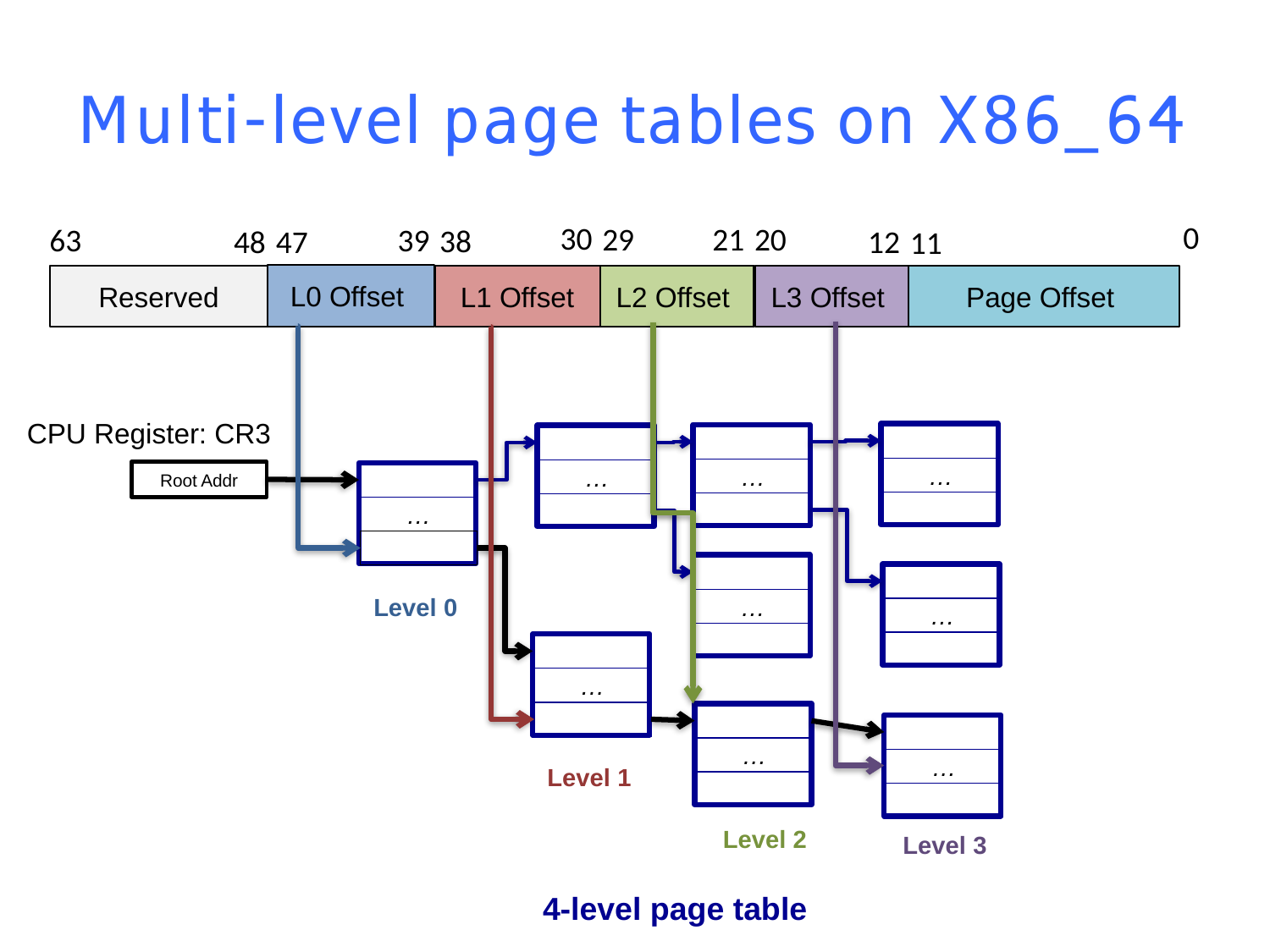

# Multi-level page tables on X86_64
0
30
21
29
20
63
39
38
48
12
47
11
L0 Offset
Reserved
L1 Offset
L3 Offset
Page Offset
L2 Offset
CPU Register: CR3

…

…

…

Root Addr

…

…

…

Level 0

…

…

…

Level 1
Level 2
Level 3
4-level page table